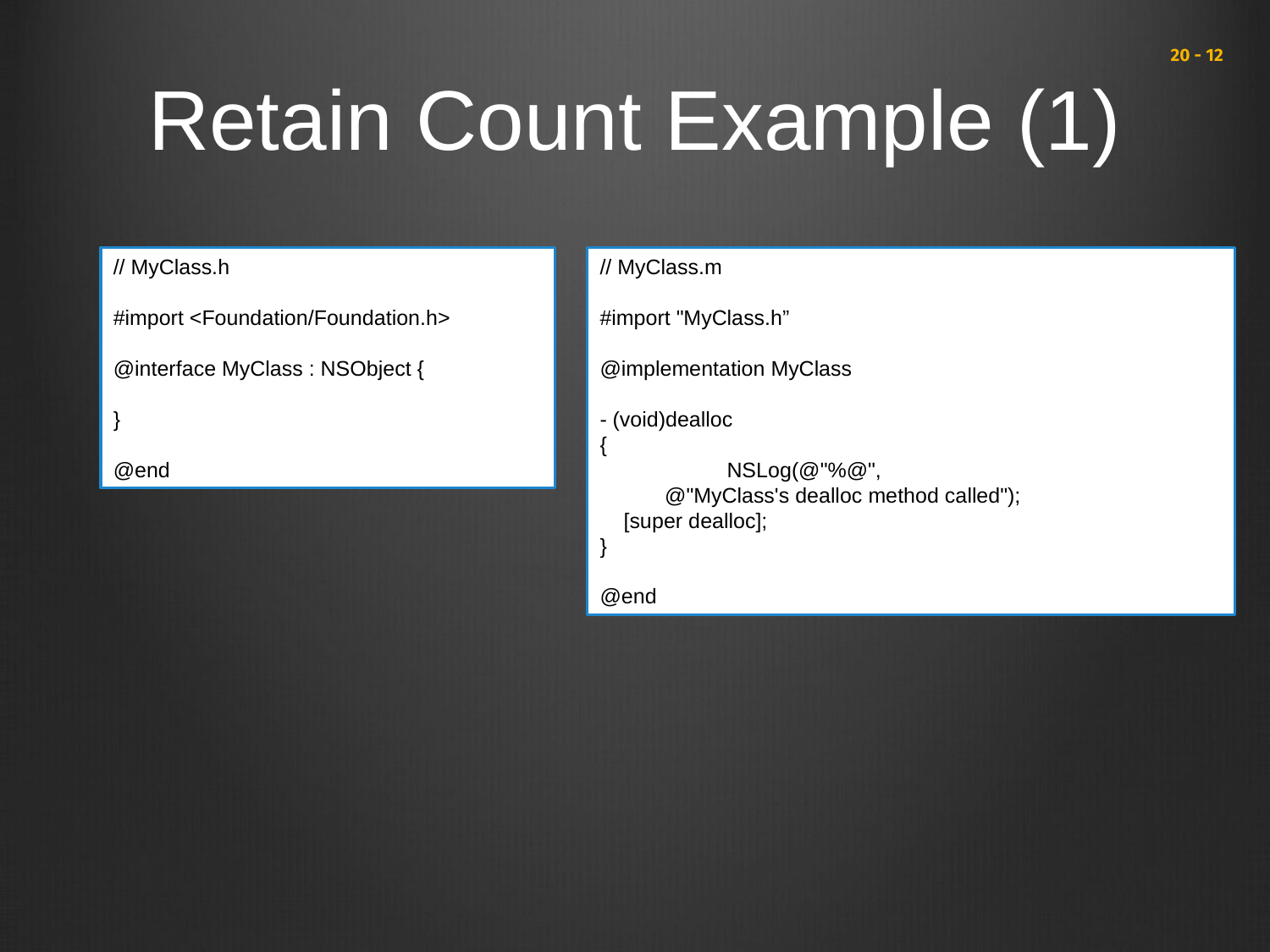

# Retain Count Example (1)
 20 - 12
// MyClass.h

#import <Foundation/Foundation.h>

@interface MyClass : NSObject {

}

@end
// MyClass.m

#import "MyClass.h”

@implementation MyClass

- (void)dealloc
{
	NSLog(@"%@",
           @"MyClass's dealloc method called");
    [super dealloc];
}

@end